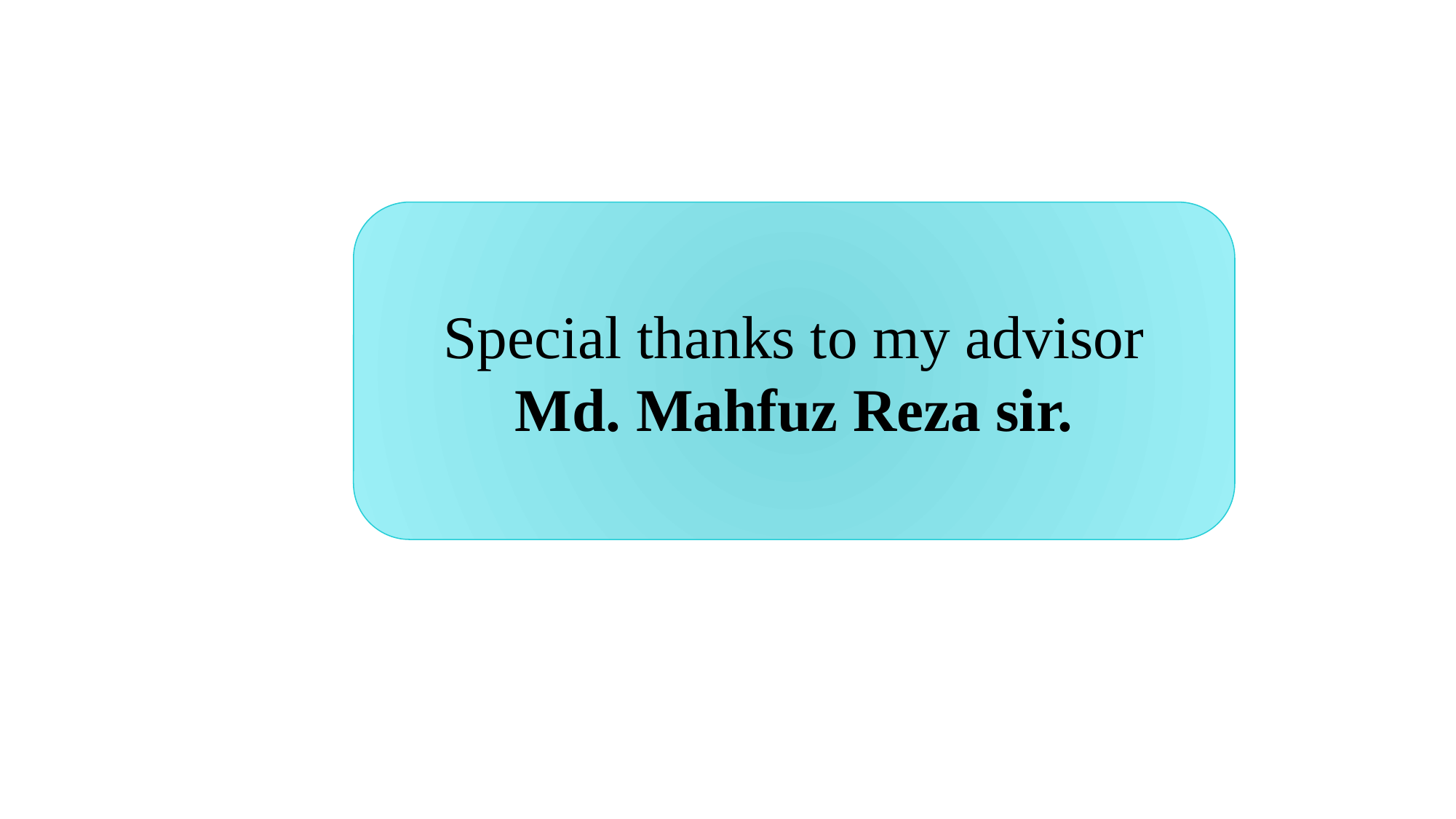

Special thanks to my advisor
Md. Mahfuz Reza sir.